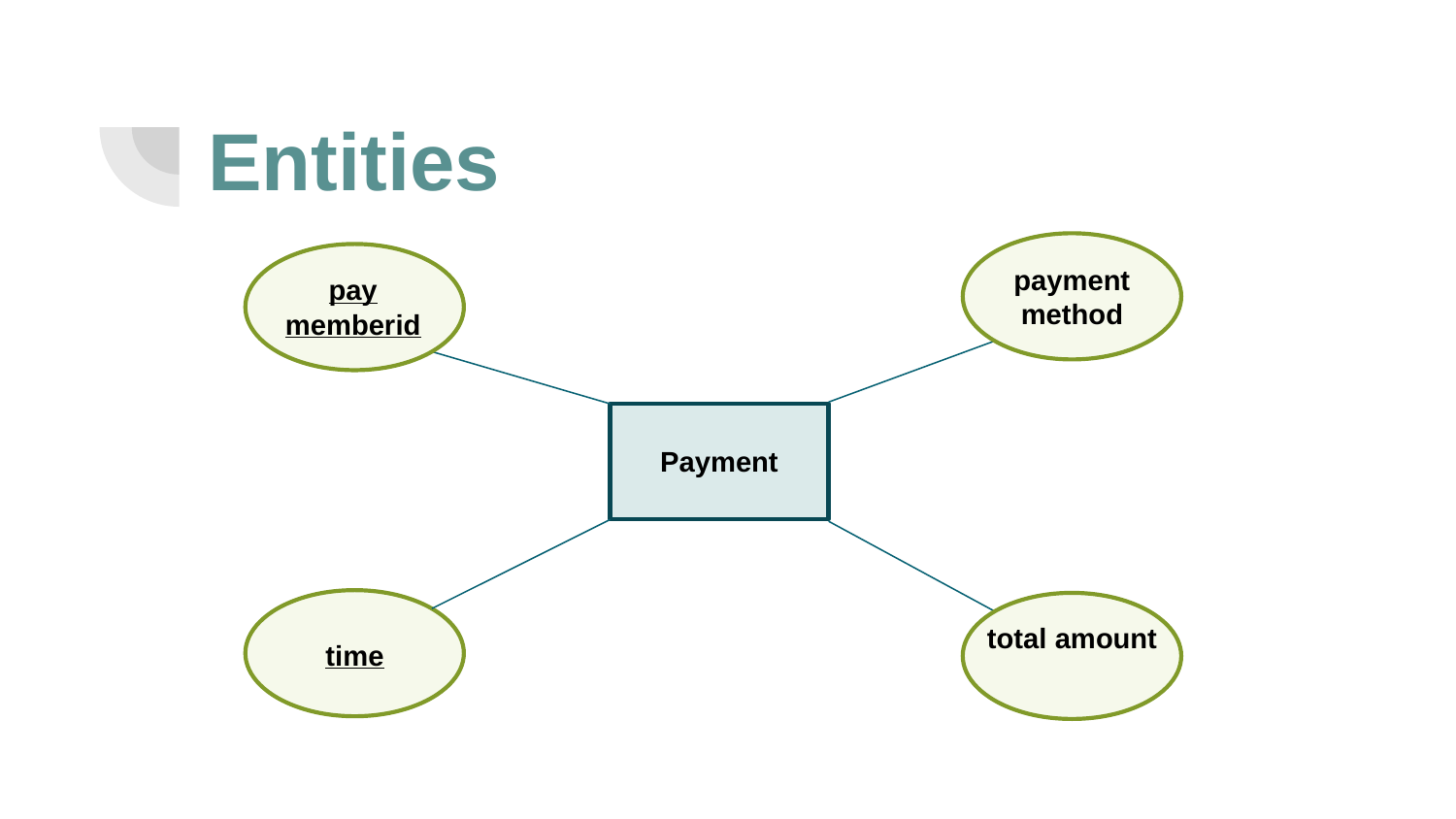

Entities

payment
method
pay
memberid

Payment

total amount
time